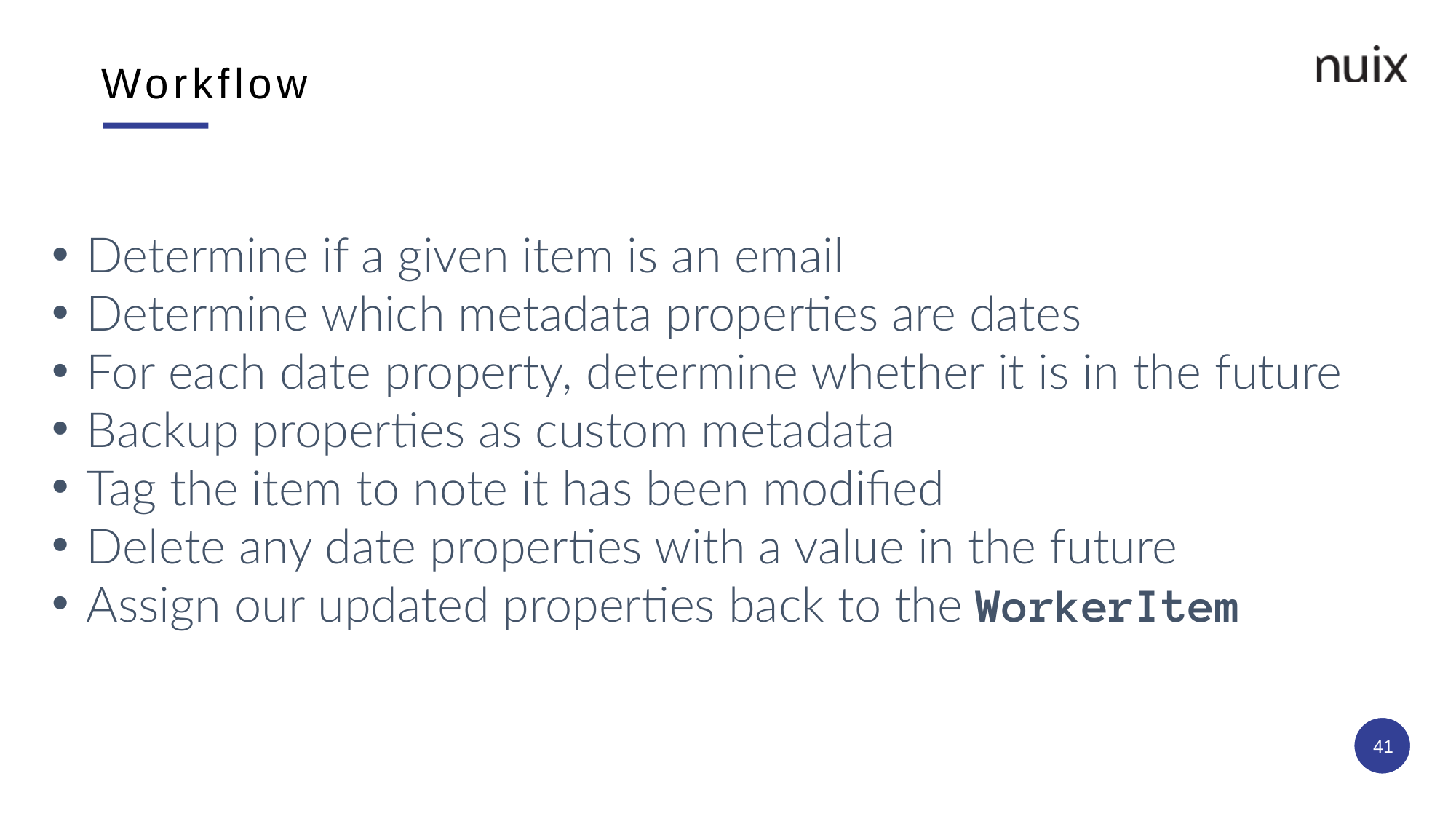

# Workflow

Determine if a given item is an email
Determine which metadata properties are dates
For each date property, determine whether it is in the future
Backup properties as custom metadata
Tag the item to note it has been modified
Delete any date properties with a value in the future
Assign our updated properties back to the WorkerItem